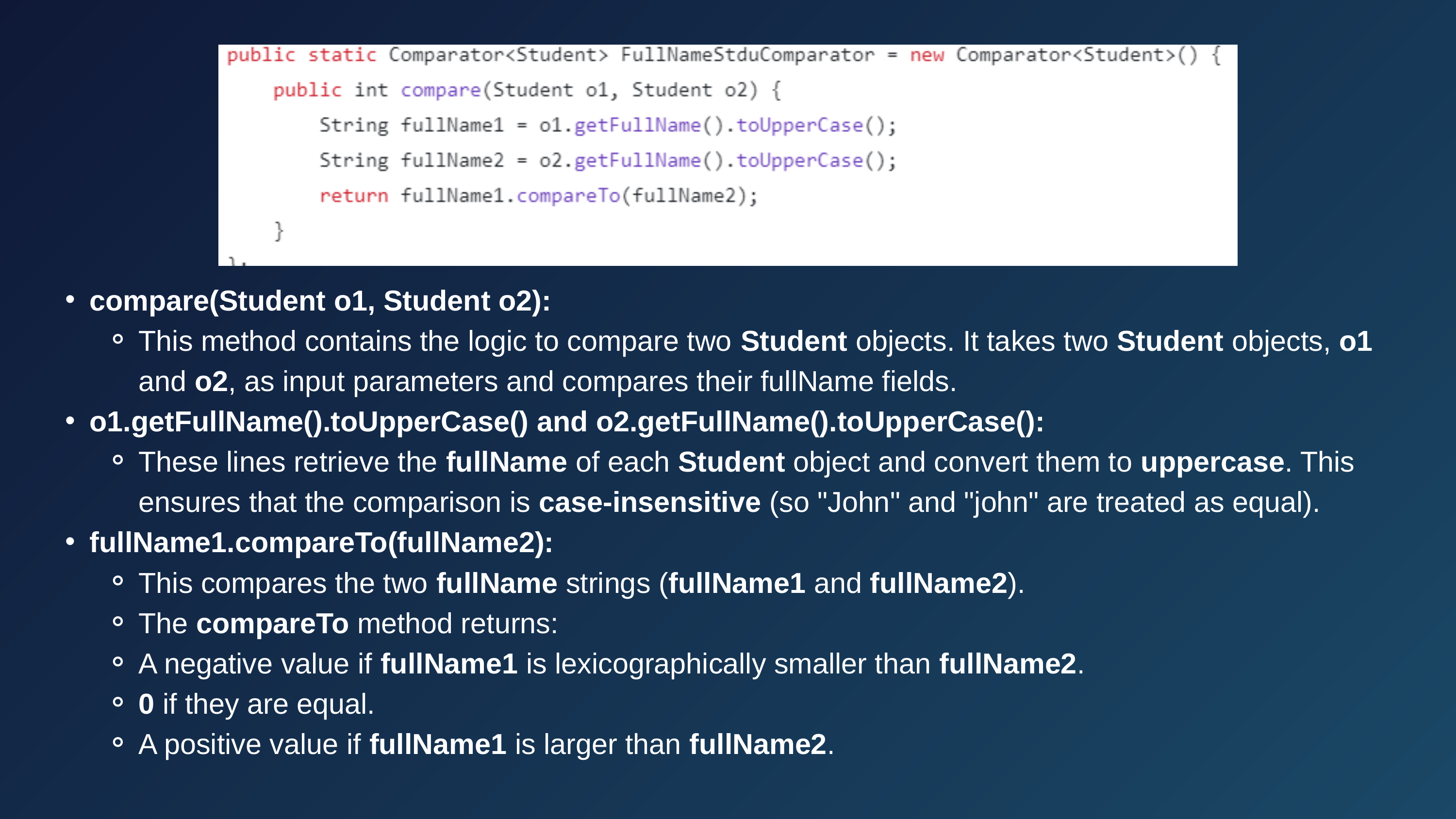

compare(Student o1, Student o2):
This method contains the logic to compare two Student objects. It takes two Student objects, o1 and o2, as input parameters and compares their fullName fields.
o1.getFullName().toUpperCase() and o2.getFullName().toUpperCase():
These lines retrieve the fullName of each Student object and convert them to uppercase. This ensures that the comparison is case-insensitive (so "John" and "john" are treated as equal).
fullName1.compareTo(fullName2):
This compares the two fullName strings (fullName1 and fullName2).
The compareTo method returns:
A negative value if fullName1 is lexicographically smaller than fullName2.
0 if they are equal.
A positive value if fullName1 is larger than fullName2.